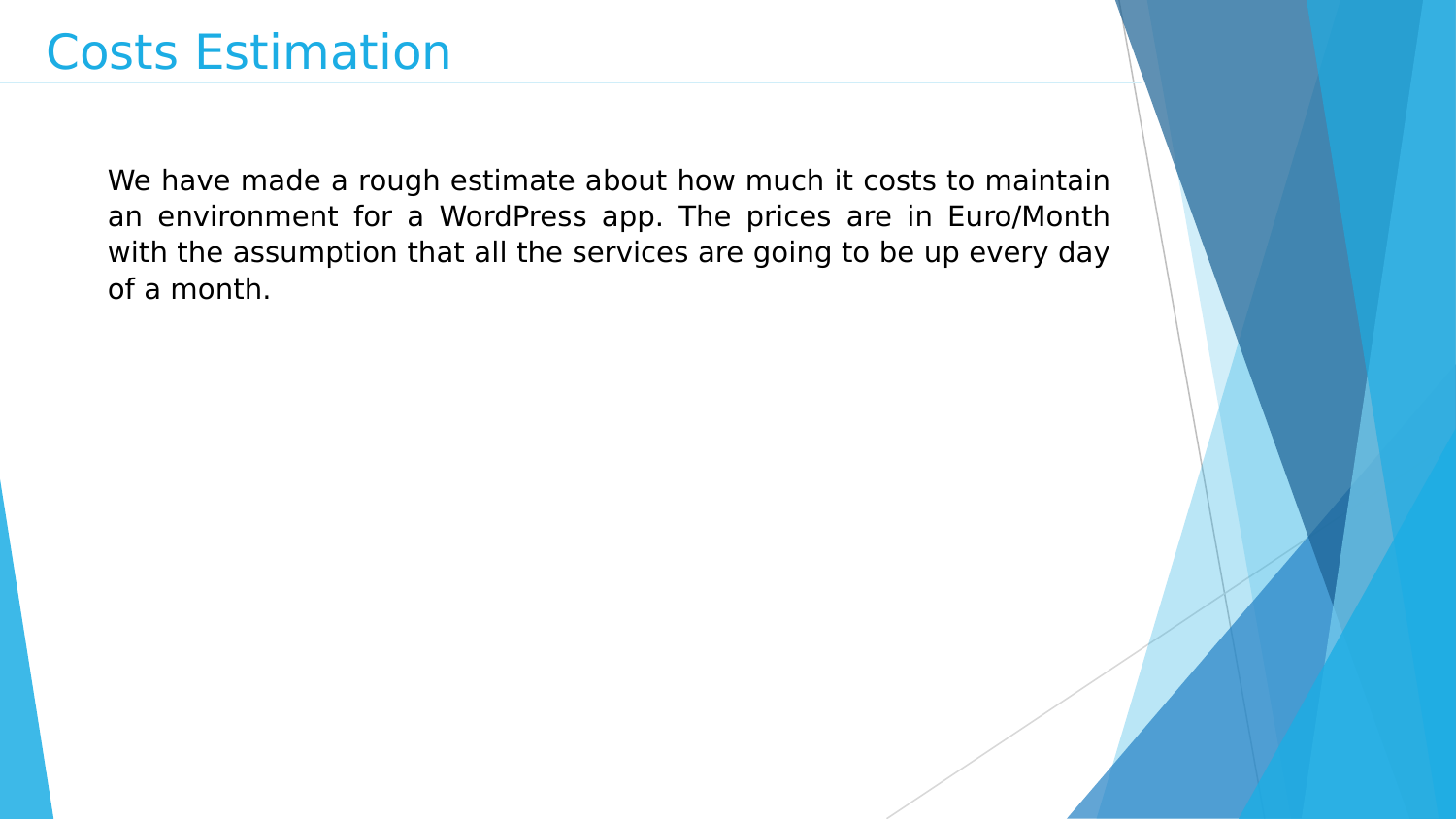

Costs Estimation
We have made a rough estimate about how much it costs to maintain an environment for a WordPress app. The prices are in Euro/Month with the assumption that all the services are going to be up every day of a month.